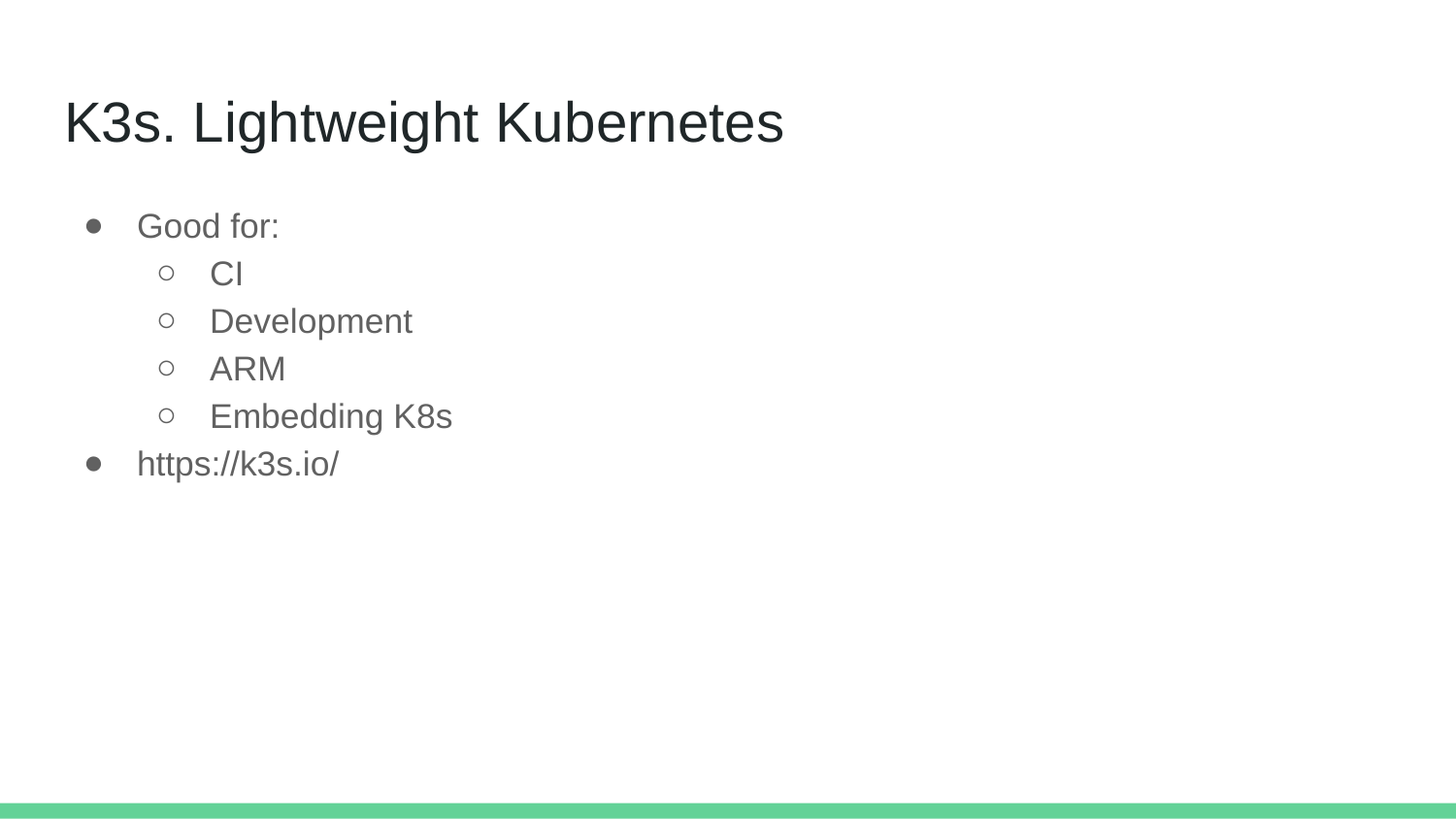

# K3s. Lightweight Kubernetes

Good for:
CI
Development
ARM
Embedding K8s
https://k3s.io/